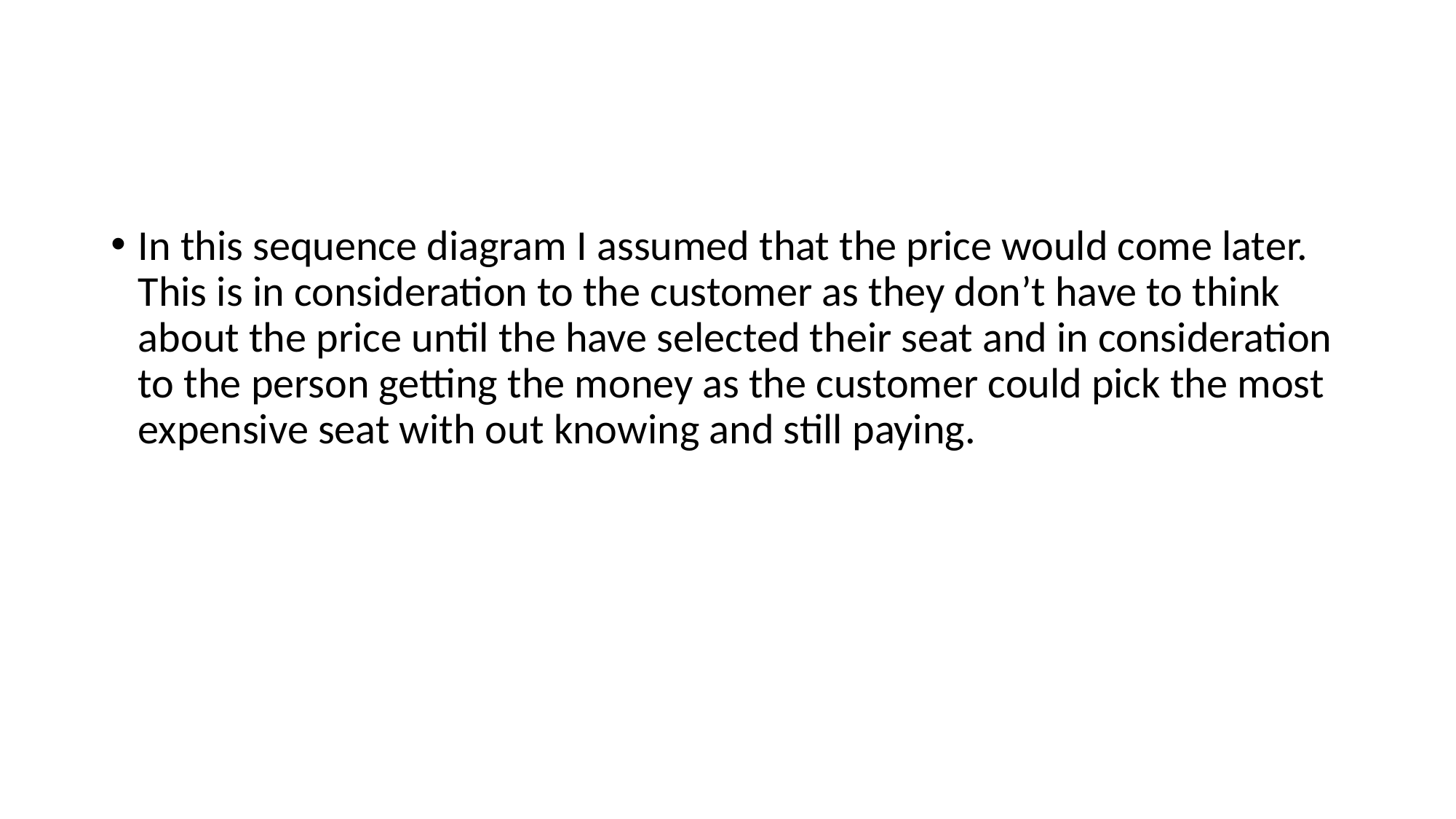

In this sequence diagram I assumed that the price would come later. This is in consideration to the customer as they don’t have to think about the price until the have selected their seat and in consideration to the person getting the money as the customer could pick the most expensive seat with out knowing and still paying.